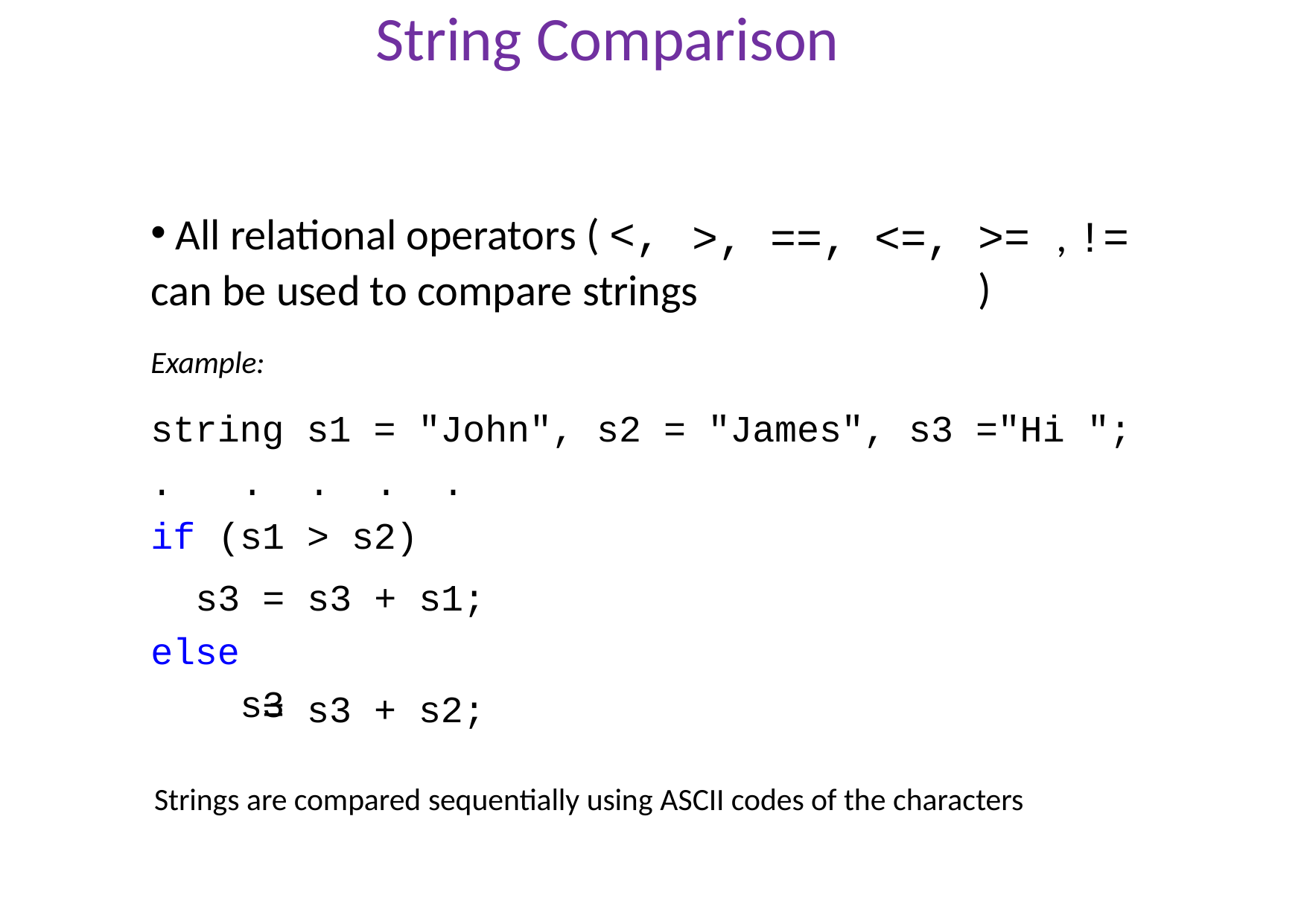

# String Comparison
All relational operators ( <,
>= , != )
>, ==, <=,
can be used to compare strings
Example:
string
s1 = "John", s2 =
.	.	.	.	.
if (s1 > s2)
"James",
s3 ="Hi ";
s3 = s3 + s1; else
s3
= s3 + s2;
Strings are compared sequentially using ASCII codes of the characters